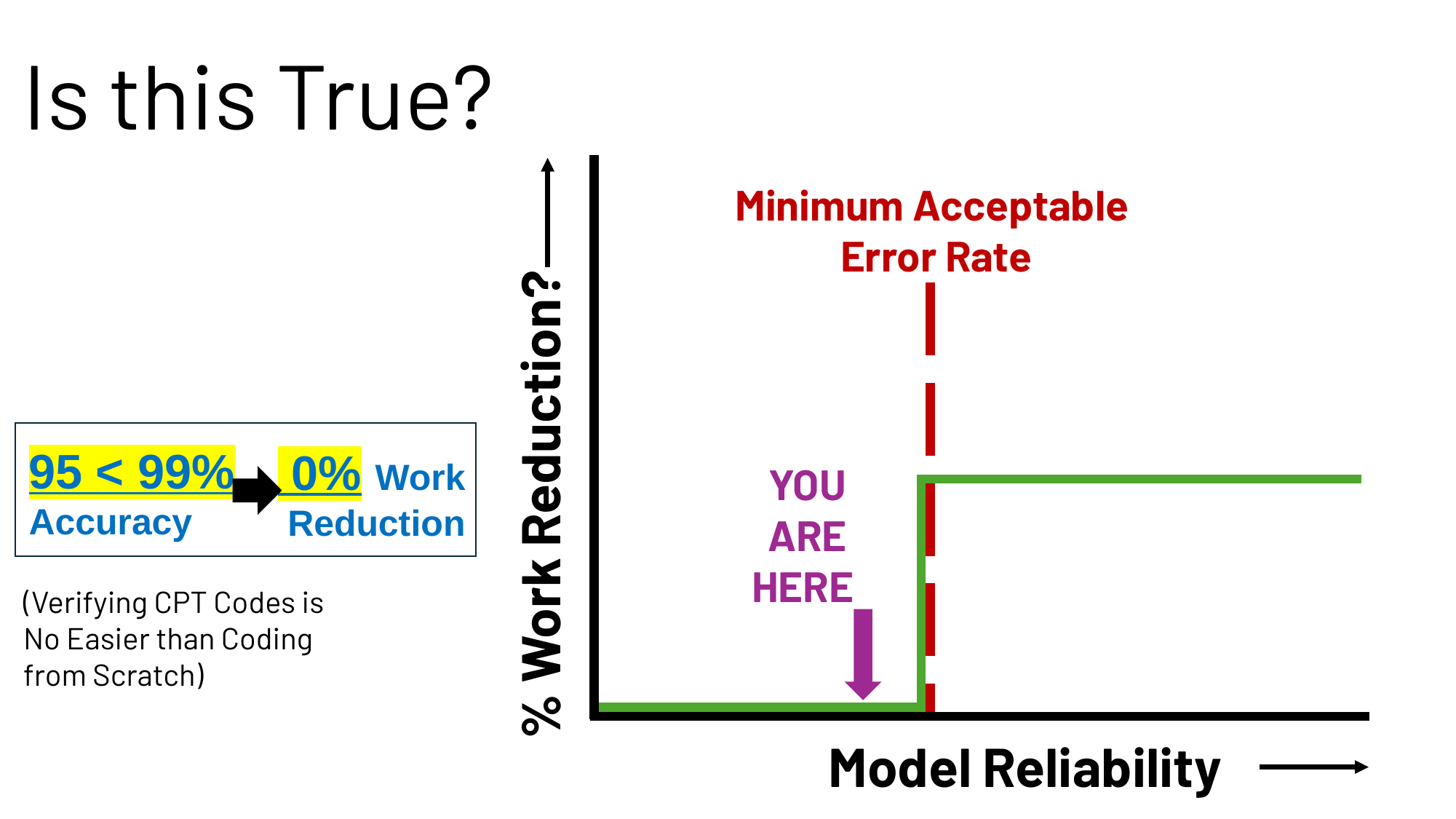

# Is this True?
Minimum Acceptable
Error Rate

95 < 99% Accuracy
 0% Work Reduction
YOU
ARE
HERE
% Work Reduction?

(Verifying CPT Codes is No Easier than Coding from Scratch)

Model Reliability